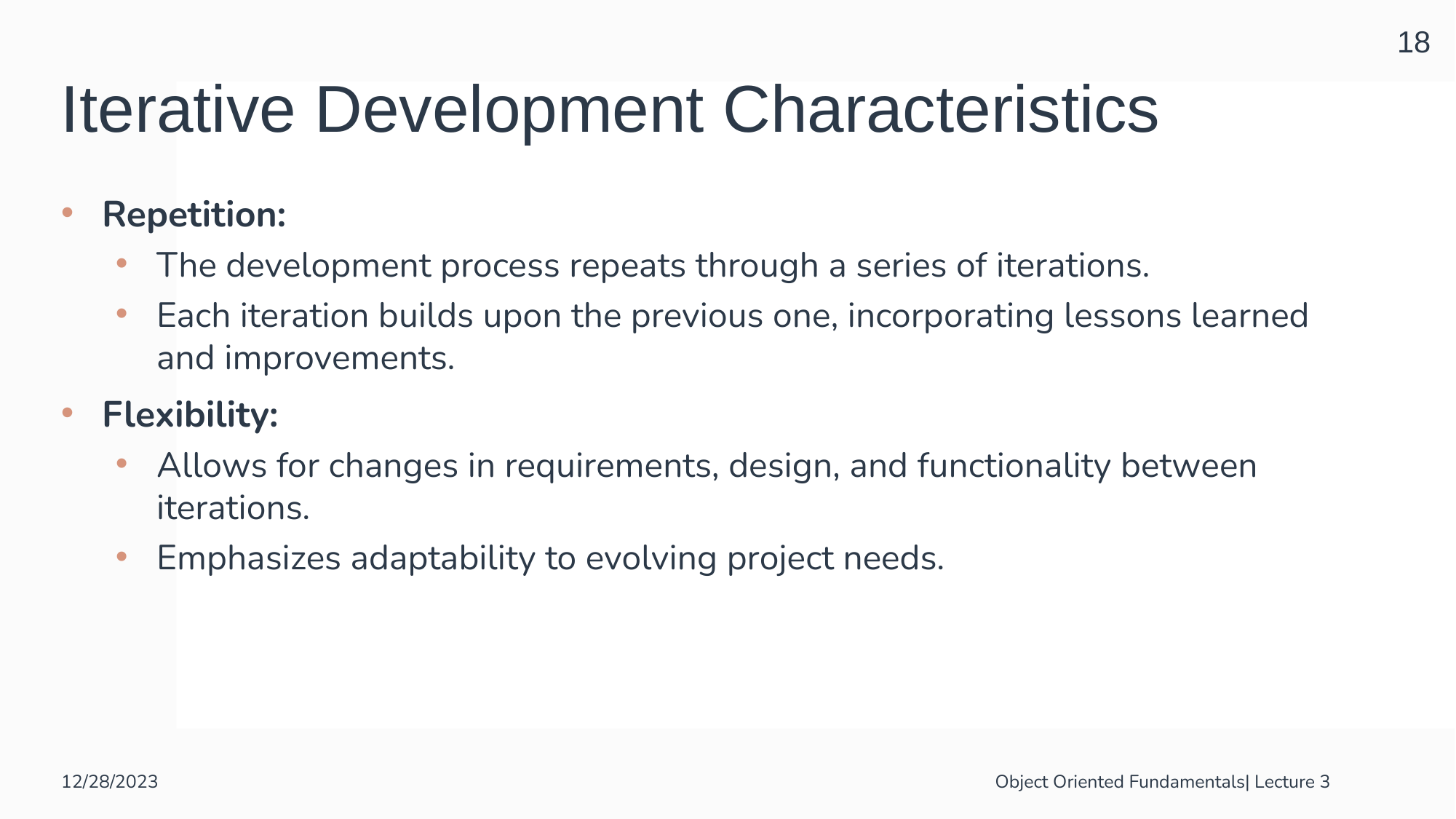

18
# Iterative Development Characteristics
Repetition:
The development process repeats through a series of iterations.
Each iteration builds upon the previous one, incorporating lessons learned and improvements.
Flexibility:
Allows for changes in requirements, design, and functionality between iterations.
Emphasizes adaptability to evolving project needs.

12/28/2023
Object Oriented Fundamentals| Lecture 3